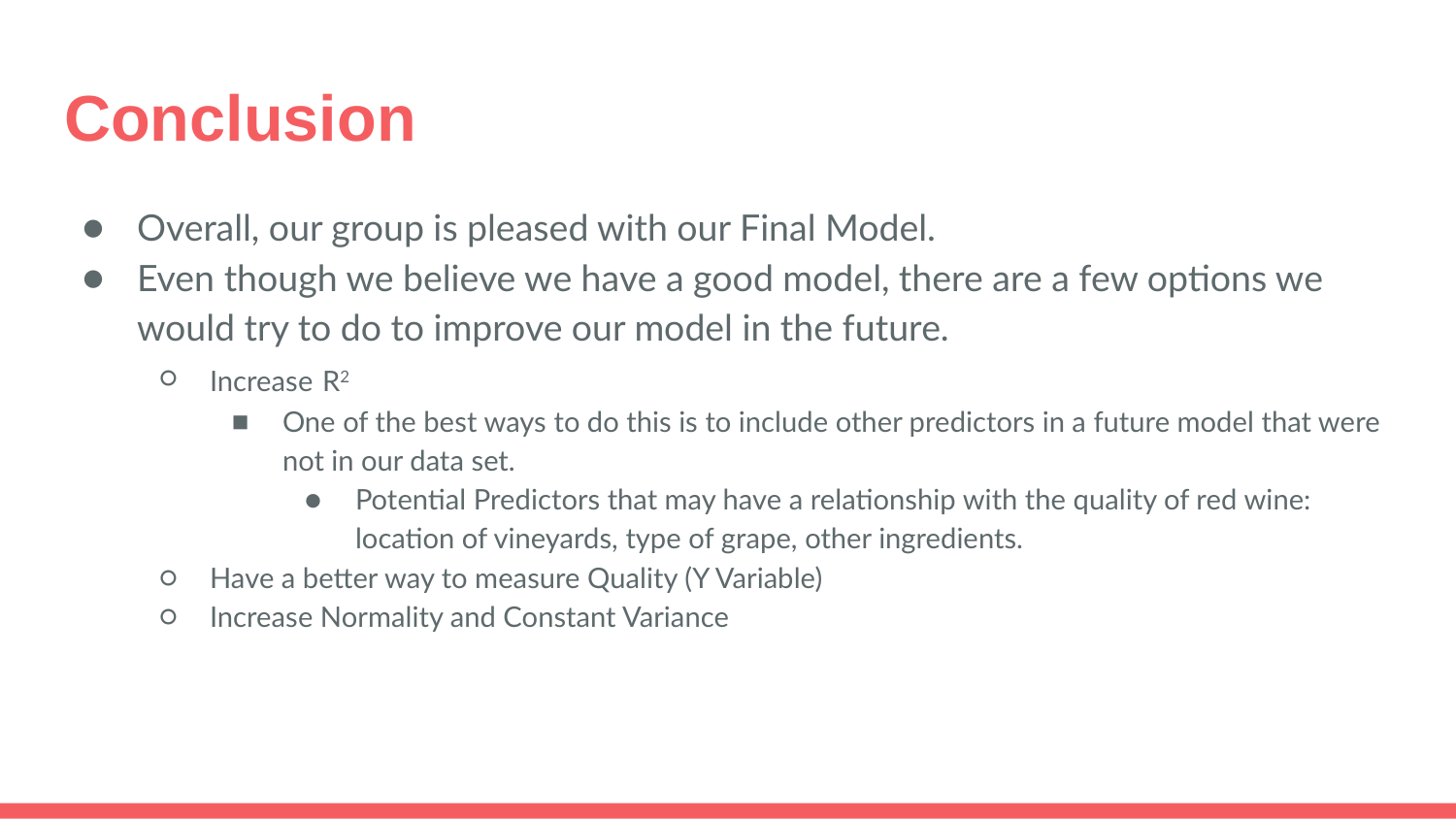

# Conclusion
Overall, our group is pleased with our Final Model.
Even though we believe we have a good model, there are a few options we would try to do to improve our model in the future.
Increase R2
One of the best ways to do this is to include other predictors in a future model that were not in our data set.
Potential Predictors that may have a relationship with the quality of red wine: location of vineyards, type of grape, other ingredients.
Have a better way to measure Quality (Y Variable)
Increase Normality and Constant Variance